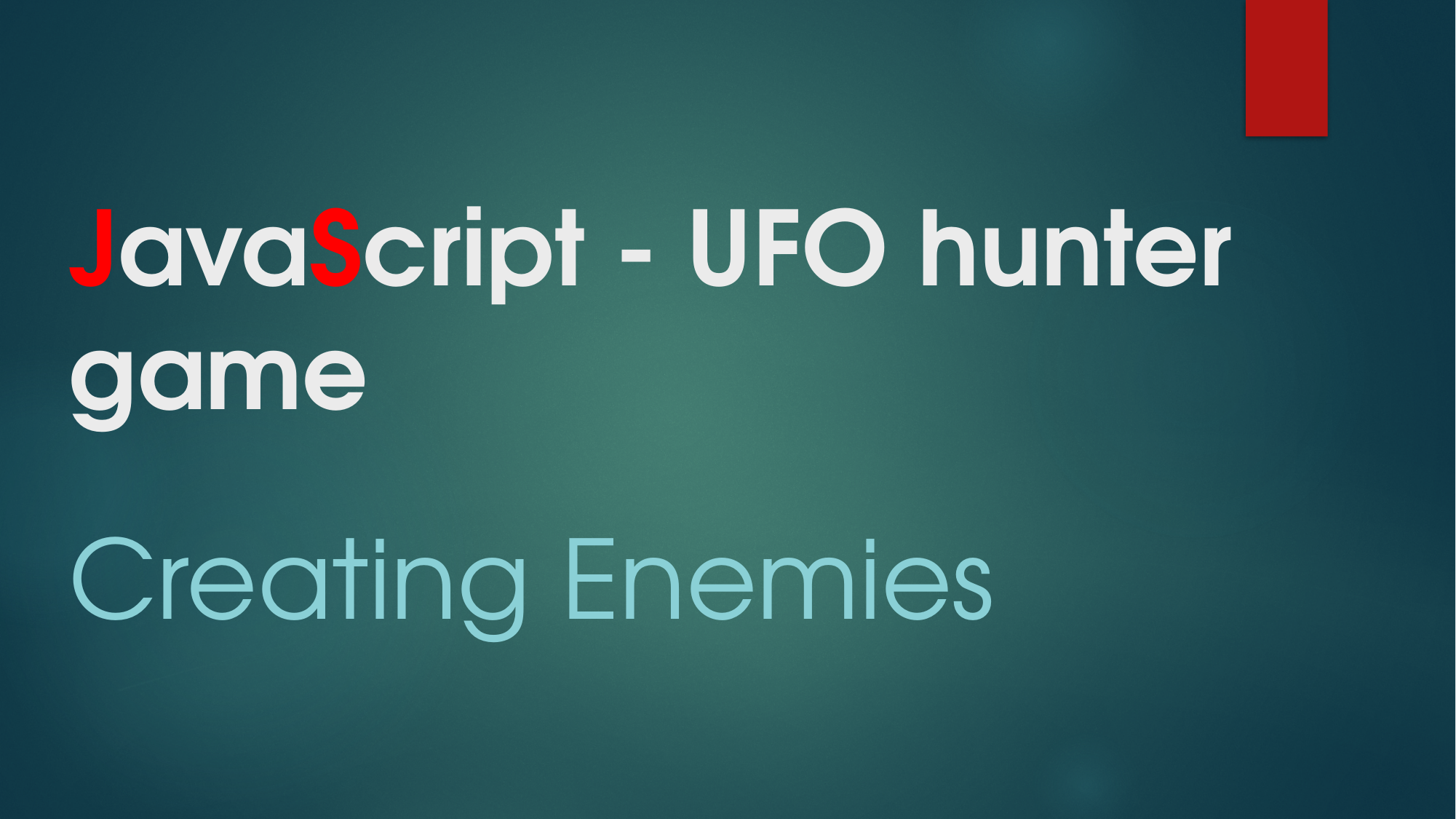

# JavaScript - UFO hunter game Creating Enemies